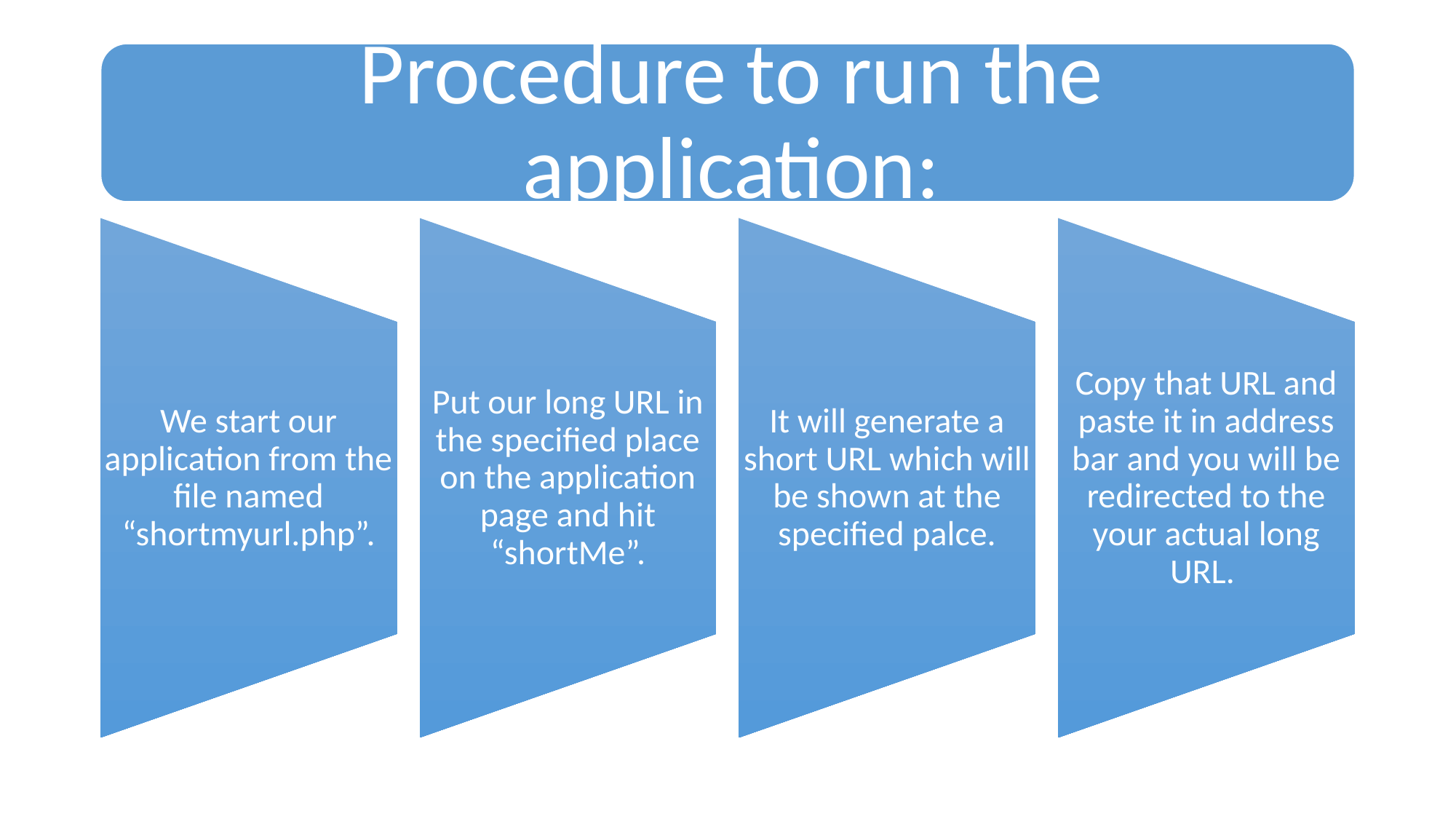

Procedure to run the application:
We start our application from the file named “shortmyurl.php”.
Put our long URL in the specified place on the application page and hit “shortMe”.
It will generate a short URL which will be shown at the specified palce.
Copy that URL and paste it in address bar and you will be redirected to the your actual long URL.